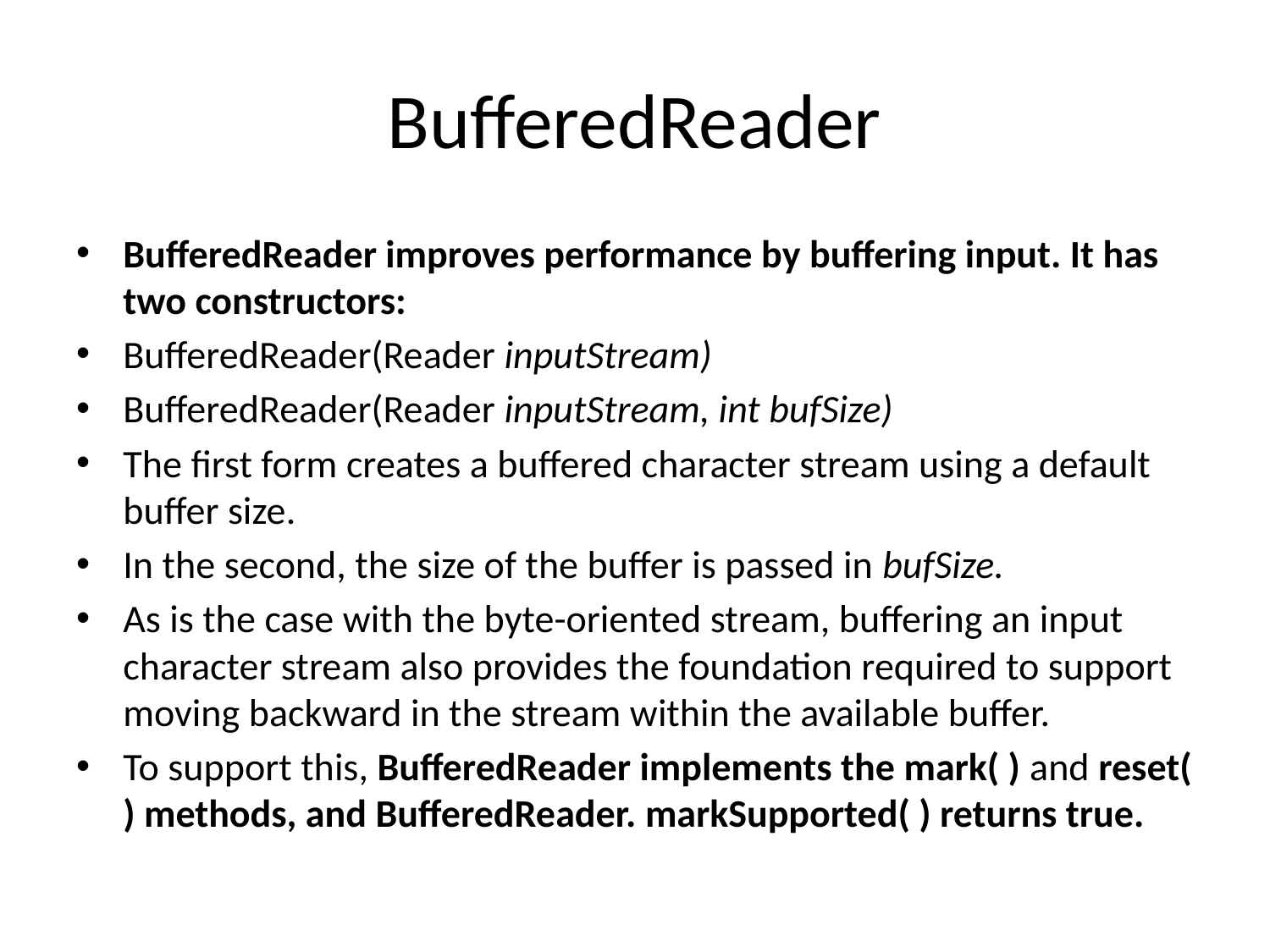

# BufferedReader
BufferedReader improves performance by buffering input. It has two constructors:
BufferedReader(Reader inputStream)
BufferedReader(Reader inputStream, int bufSize)
The first form creates a buffered character stream using a default buffer size.
In the second, the size of the buffer is passed in bufSize.
As is the case with the byte-oriented stream, buffering an input character stream also provides the foundation required to support moving backward in the stream within the available buffer.
To support this, BufferedReader implements the mark( ) and reset( ) methods, and BufferedReader. markSupported( ) returns true.